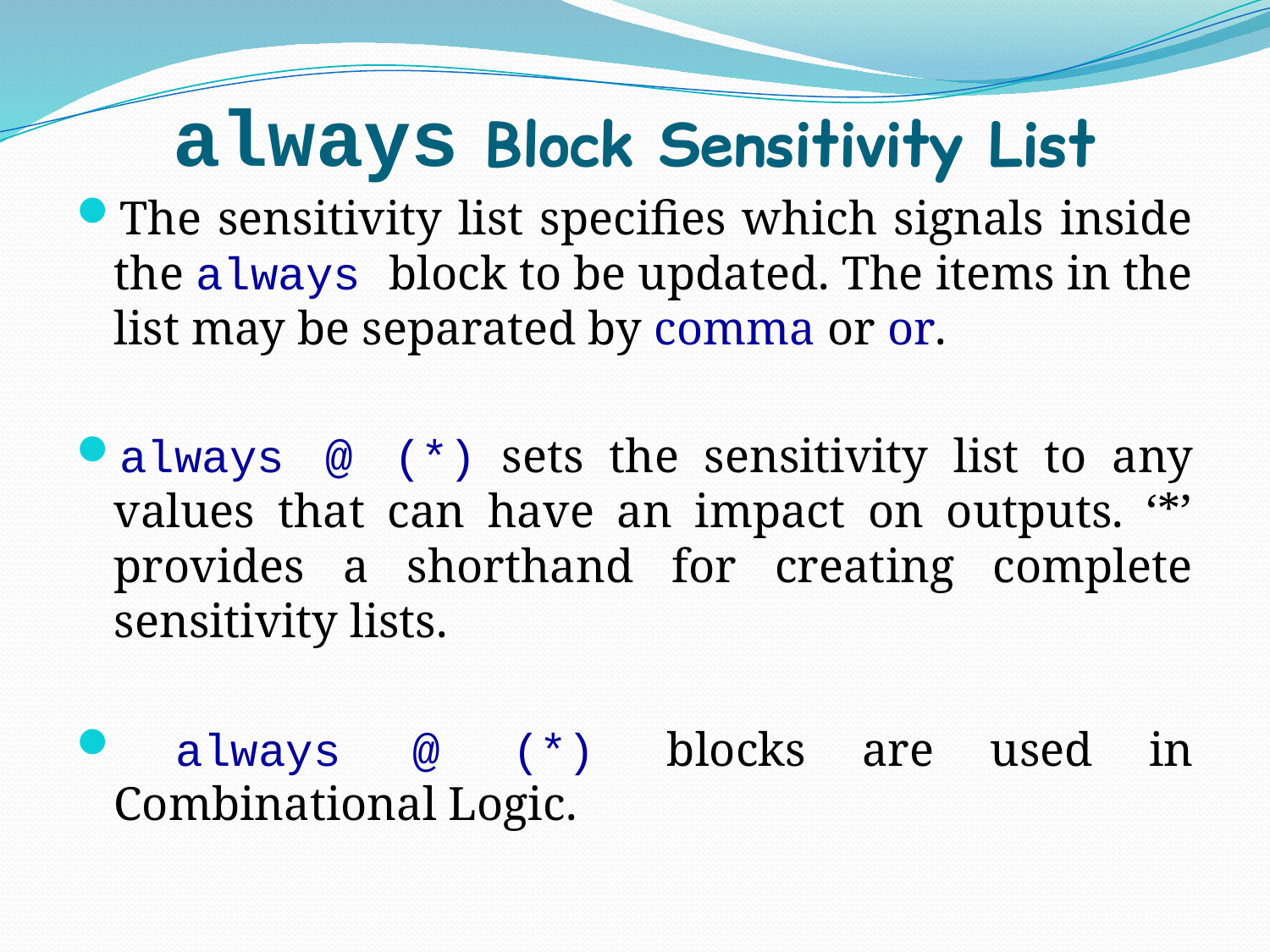

# always Block Sensitivity List
The sensitivity list specifies which signals inside the always block to be updated. The items in the list may be separated by comma or or.

always @ (*) sets the sensitivity list to any values that can have an impact on outputs. ‘*’ provides a shorthand for creating complete sensitivity lists.

 always @ (*) blocks are used in Combinational Logic.